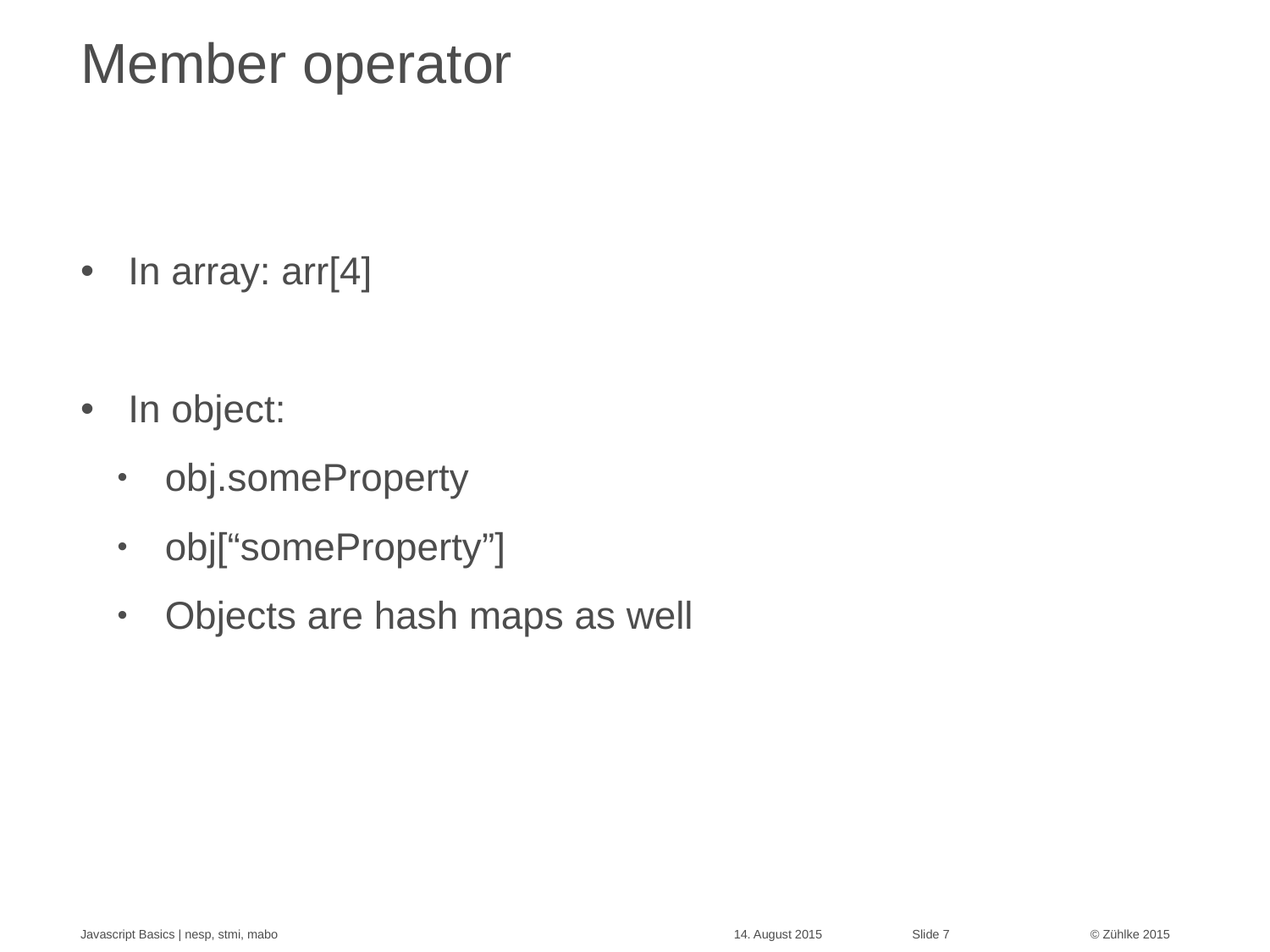

# Member operator

In array: arr[4]

In object:
obj.someProperty
obj[“someProperty”]
Objects are hash maps as well
Javascript Basics | nesp, stmi, mabo
14. August 2015
Slide 7